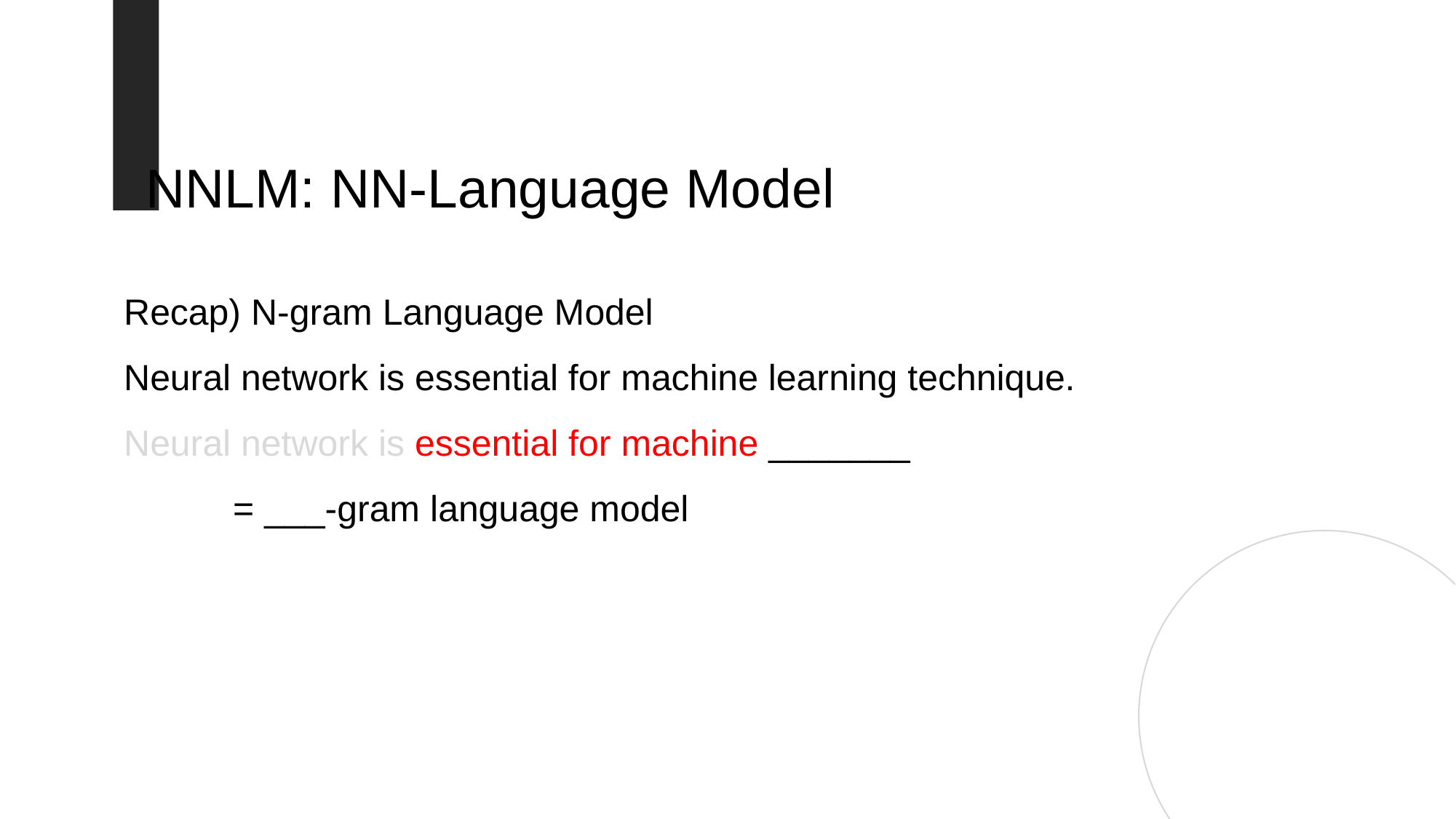

NNLM: NN-Language Model
Recap) N-gram Language Model
Neural network is essential for machine learning technique.
Neural network is essential for machine _______
	= ___-gram language model